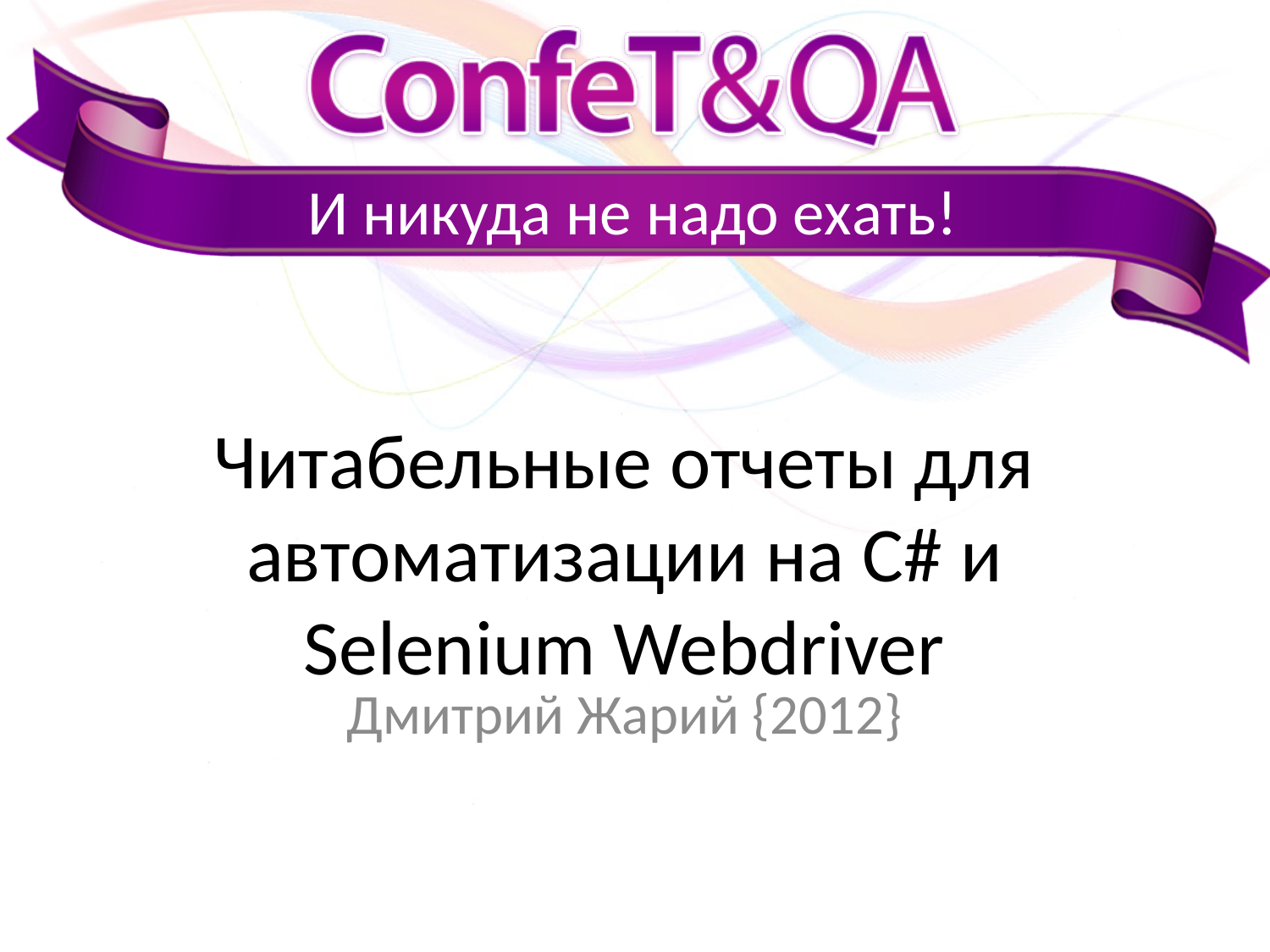

# Читабельные отчеты для автоматизации на C# и Selenium Webdriver

Дмитрий Жарий {2012}